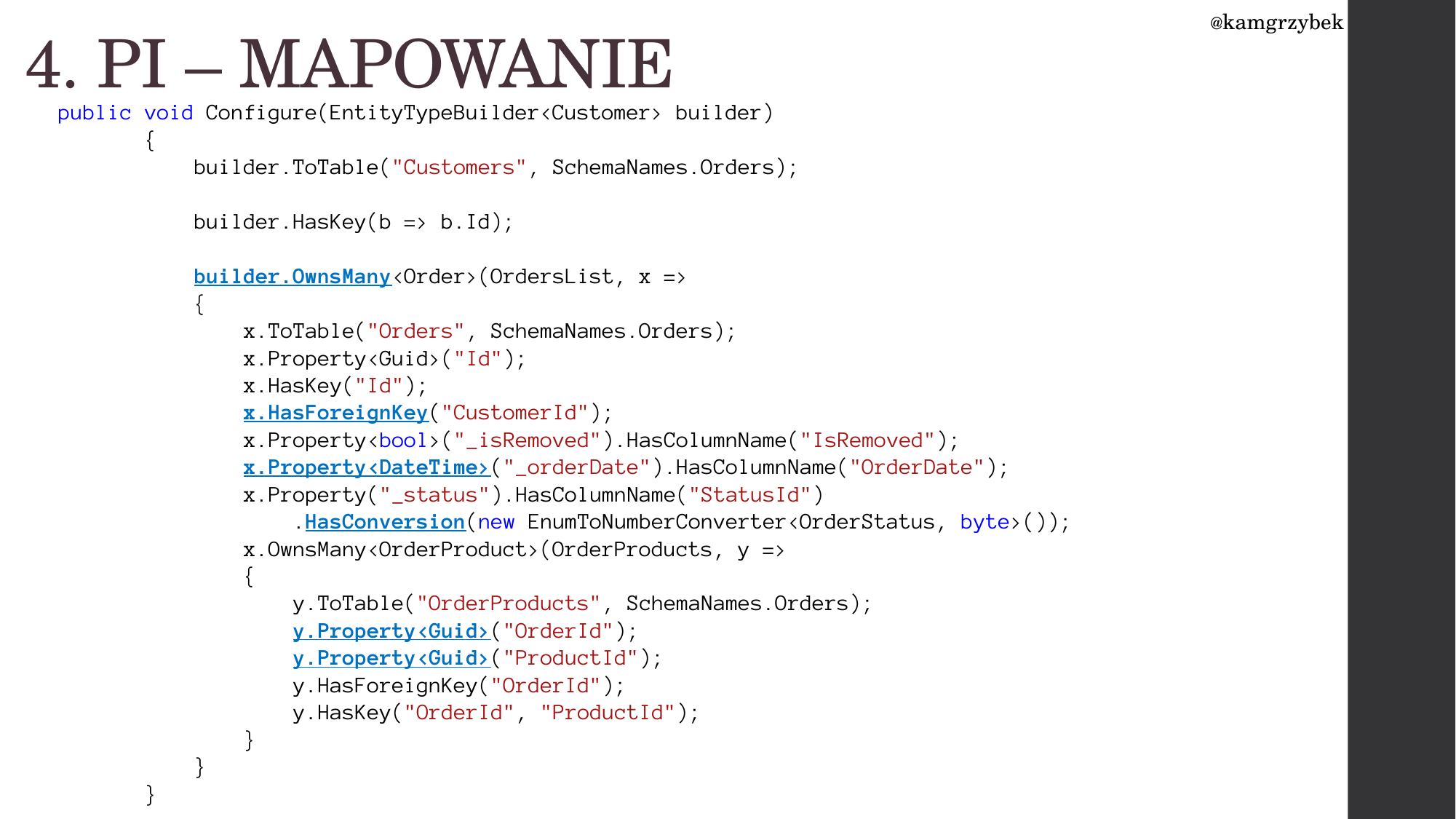

@kamgrzybek
# 4. PI – MAPOWANIE
 public void Configure(EntityTypeBuilder<Customer> builder)
        {
            builder.ToTable("Customers", SchemaNames.Orders);

            builder.HasKey(b => b.Id);

            builder.OwnsMany<Order>(OrdersList, x =>
            {
                x.ToTable("Orders", SchemaNames.Orders);
                x.Property<Guid>("Id");
                x.HasKey("Id");
                x.HasForeignKey("CustomerId");
                x.Property<bool>("_isRemoved").HasColumnName("IsRemoved");
                x.Property<DateTime>("_orderDate").HasColumnName("OrderDate");
                x.Property("_status").HasColumnName("StatusId")
                    .HasConversion(new EnumToNumberConverter<OrderStatus, byte>());
                x.OwnsMany<OrderProduct>(OrderProducts, y =>
                {
                    y.ToTable("OrderProducts", SchemaNames.Orders);
                    y.Property<Guid>("OrderId");
                    y.Property<Guid>("ProductId");
                    y.HasForeignKey("OrderId");
                    y.HasKey("OrderId", "ProductId");
                }
            }
        }